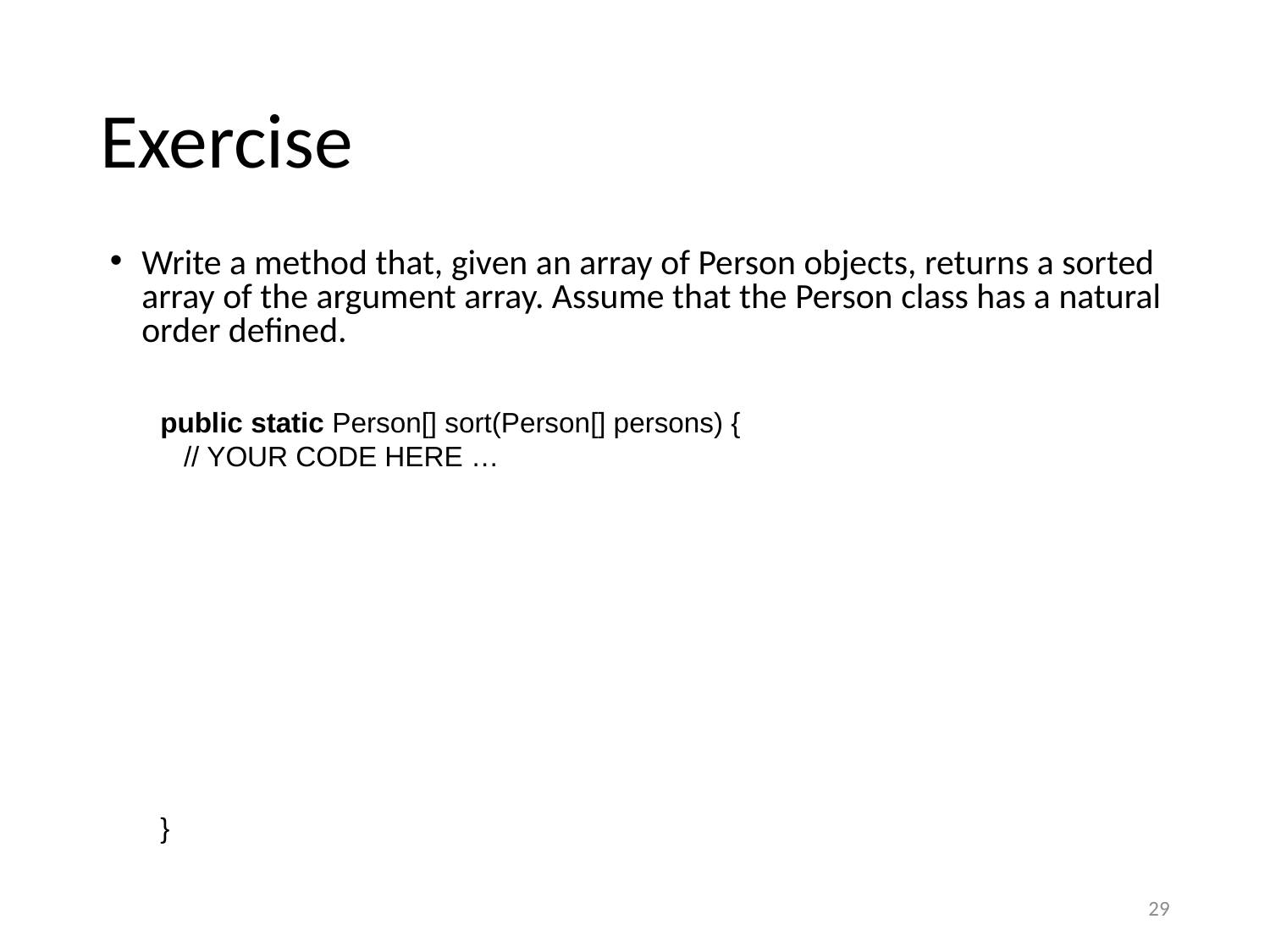

# Exercise
Write a method that, given an array of Person objects, returns a sorted array of the argument array. Assume that the Person class has a natural order defined.
public static Person[] sort(Person[] persons) {
   // YOUR CODE HERE …

}
29